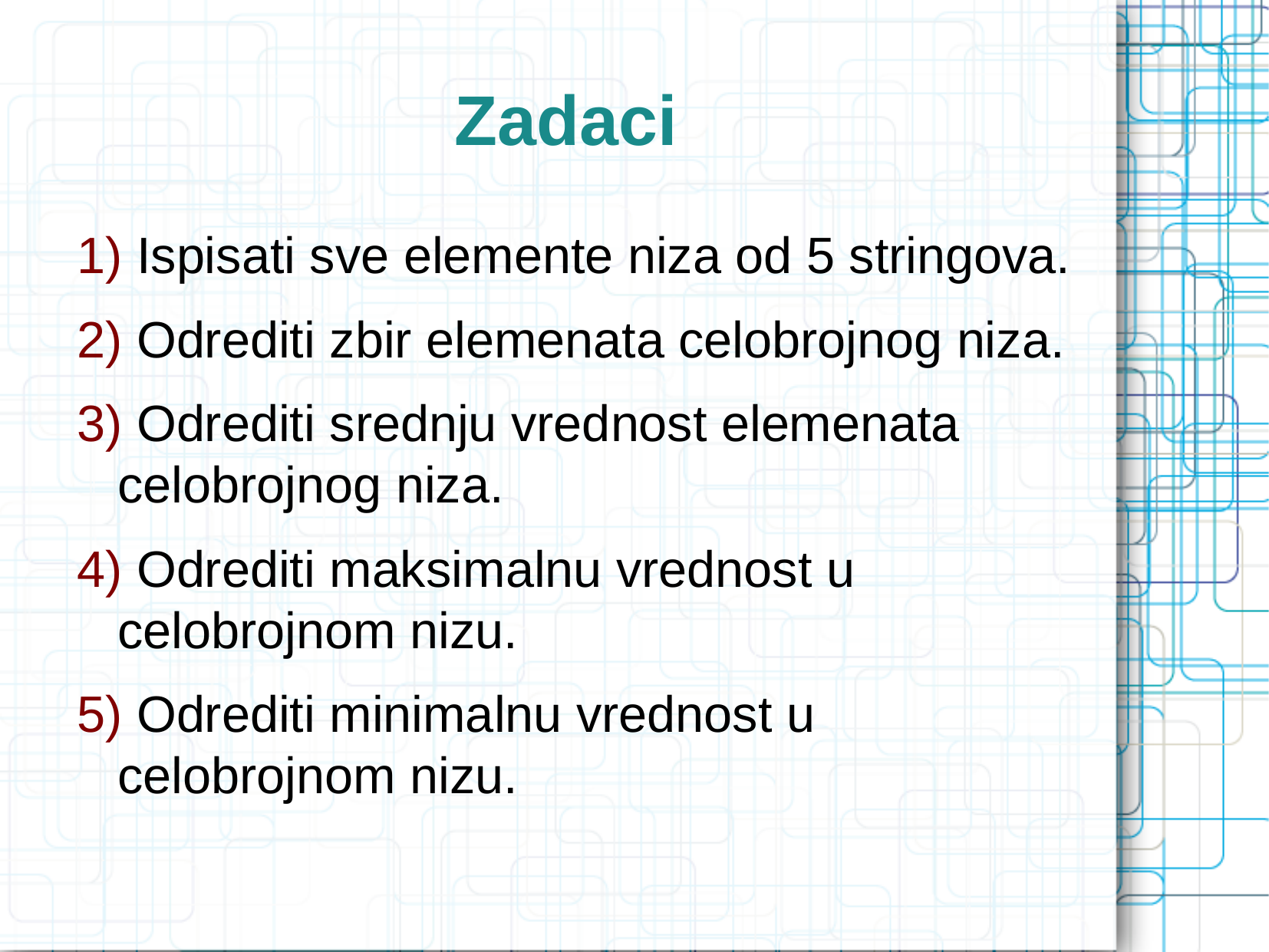

Zadaci
 Ispisati sve elemente niza od 5 stringova.
 Odrediti zbir elemenata celobrojnog niza.
 Odrediti srednju vrednost elemenata celobrojnog niza.
 Odrediti maksimalnu vrednost u celobrojnom nizu.
 Odrediti minimalnu vrednost u celobrojnom nizu.